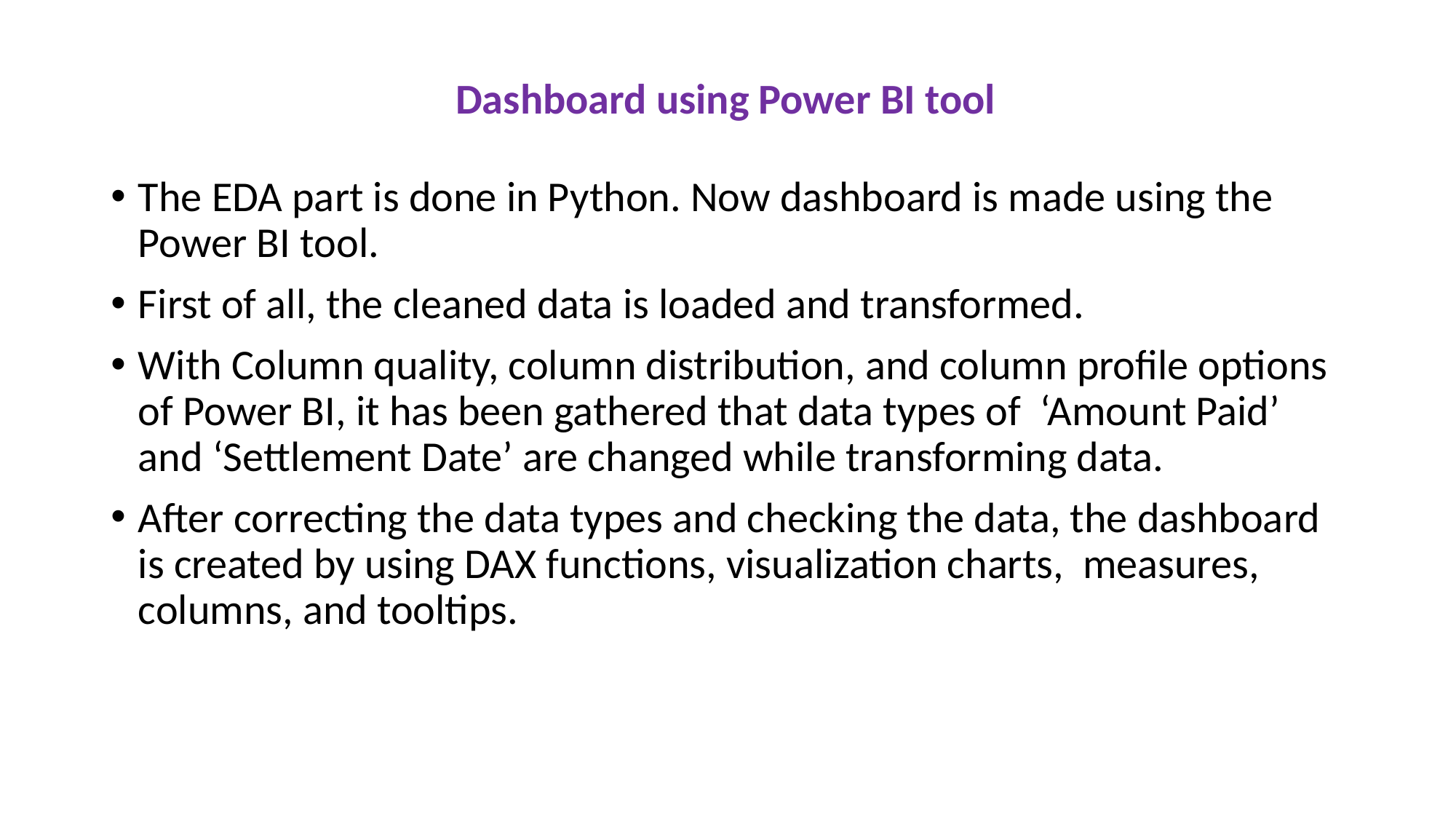

Dashboard using Power BI tool
The EDA part is done in Python. Now dashboard is made using the Power BI tool.
First of all, the cleaned data is loaded and transformed.
With Column quality, column distribution, and column profile options of Power BI, it has been gathered that data types of  ‘Amount Paid’ and ‘Settlement Date’ are changed while transforming data.
After correcting the data types and checking the data, the dashboard is created by using DAX functions, visualization charts,  measures, columns, and tooltips.